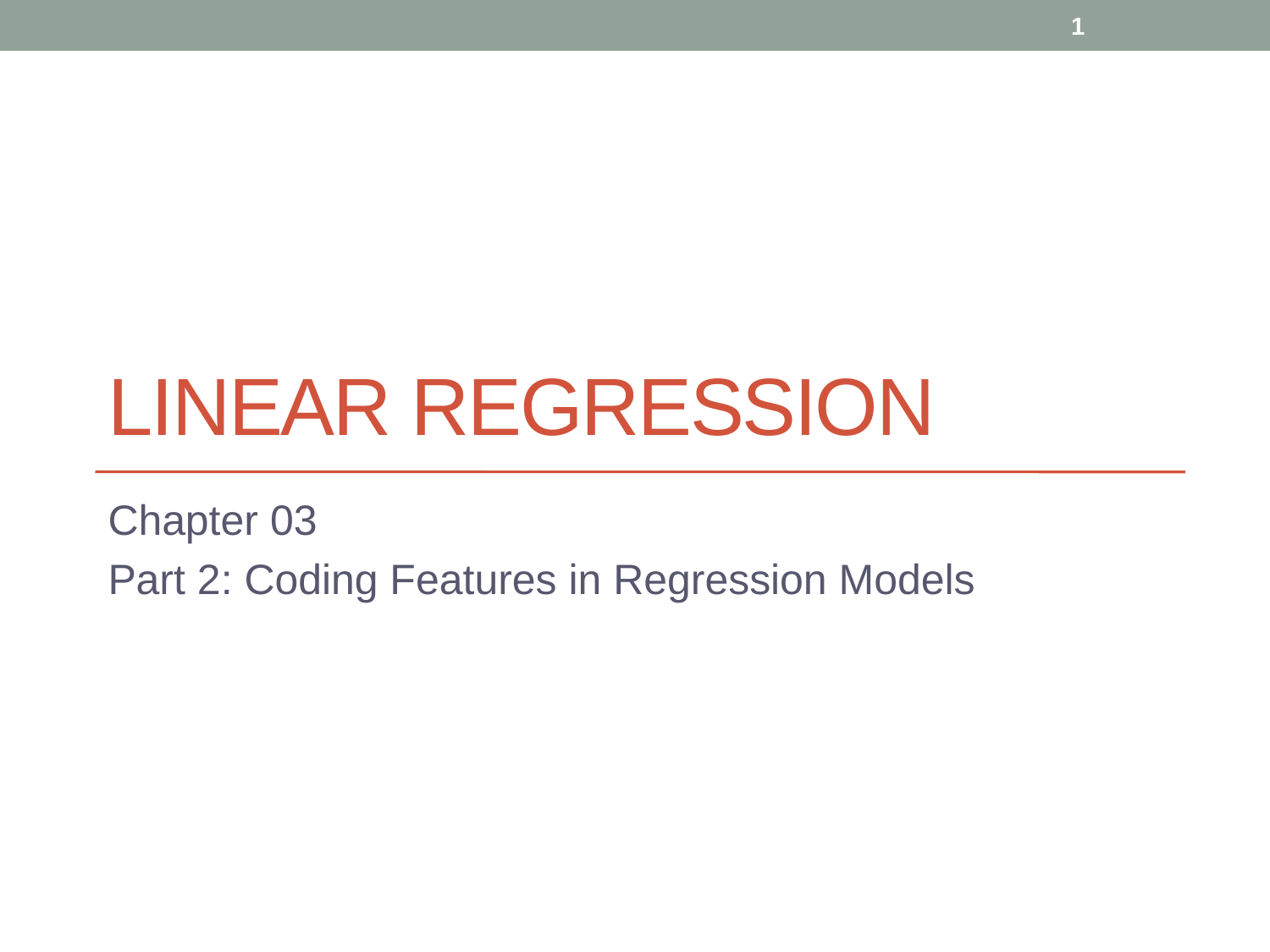

1
# Linear Regression
Chapter 03
Part 2: Coding Features in Regression Models